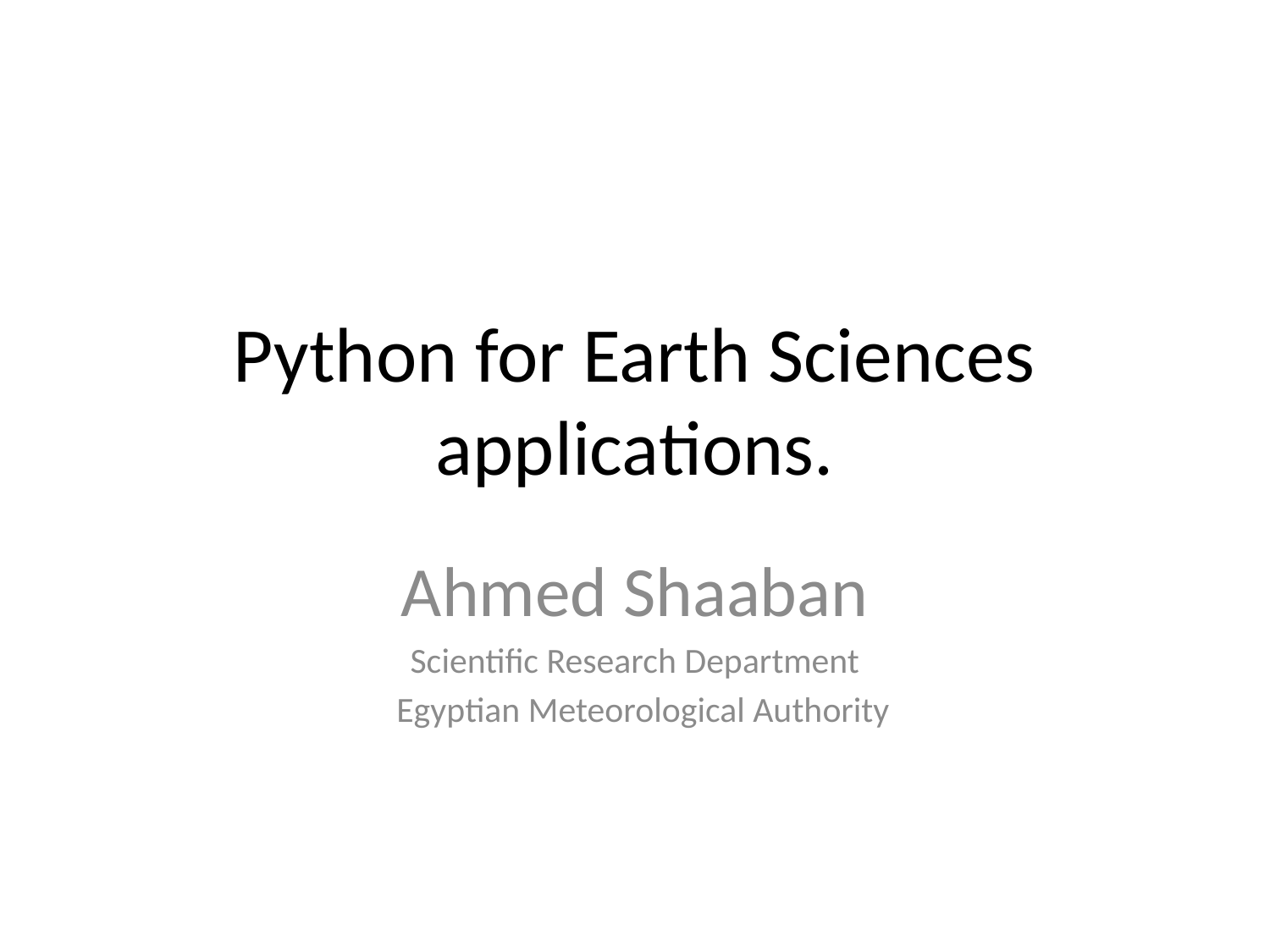

# Python for Earth Sciences applications.
Ahmed Shaaban
Scientific Research Department
  Egyptian Meteorological Authority